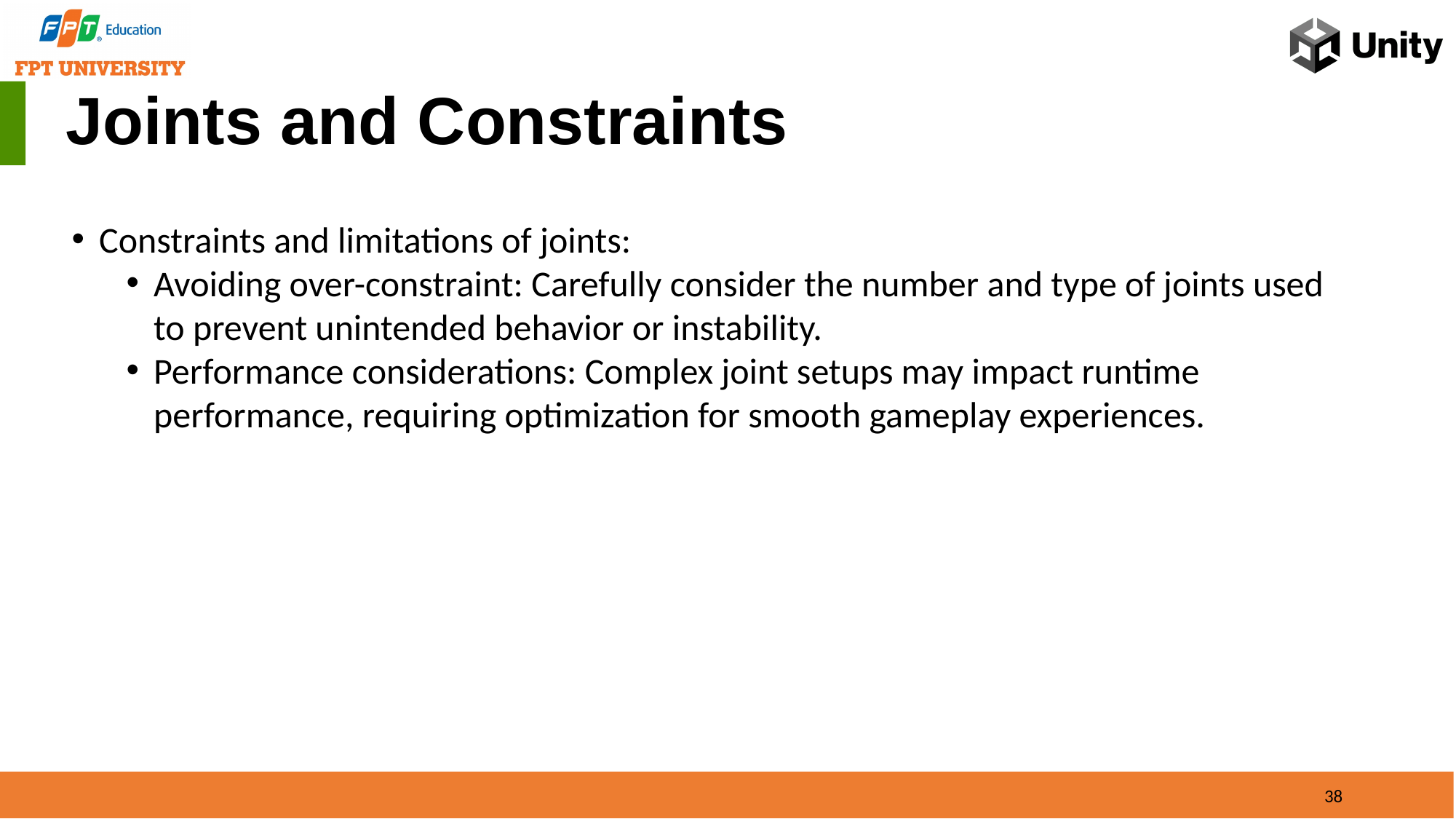

Joints and Constraints
Constraints and limitations of joints:
Avoiding over-constraint: Carefully consider the number and type of joints used to prevent unintended behavior or instability.
Performance considerations: Complex joint setups may impact runtime performance, requiring optimization for smooth gameplay experiences.
38